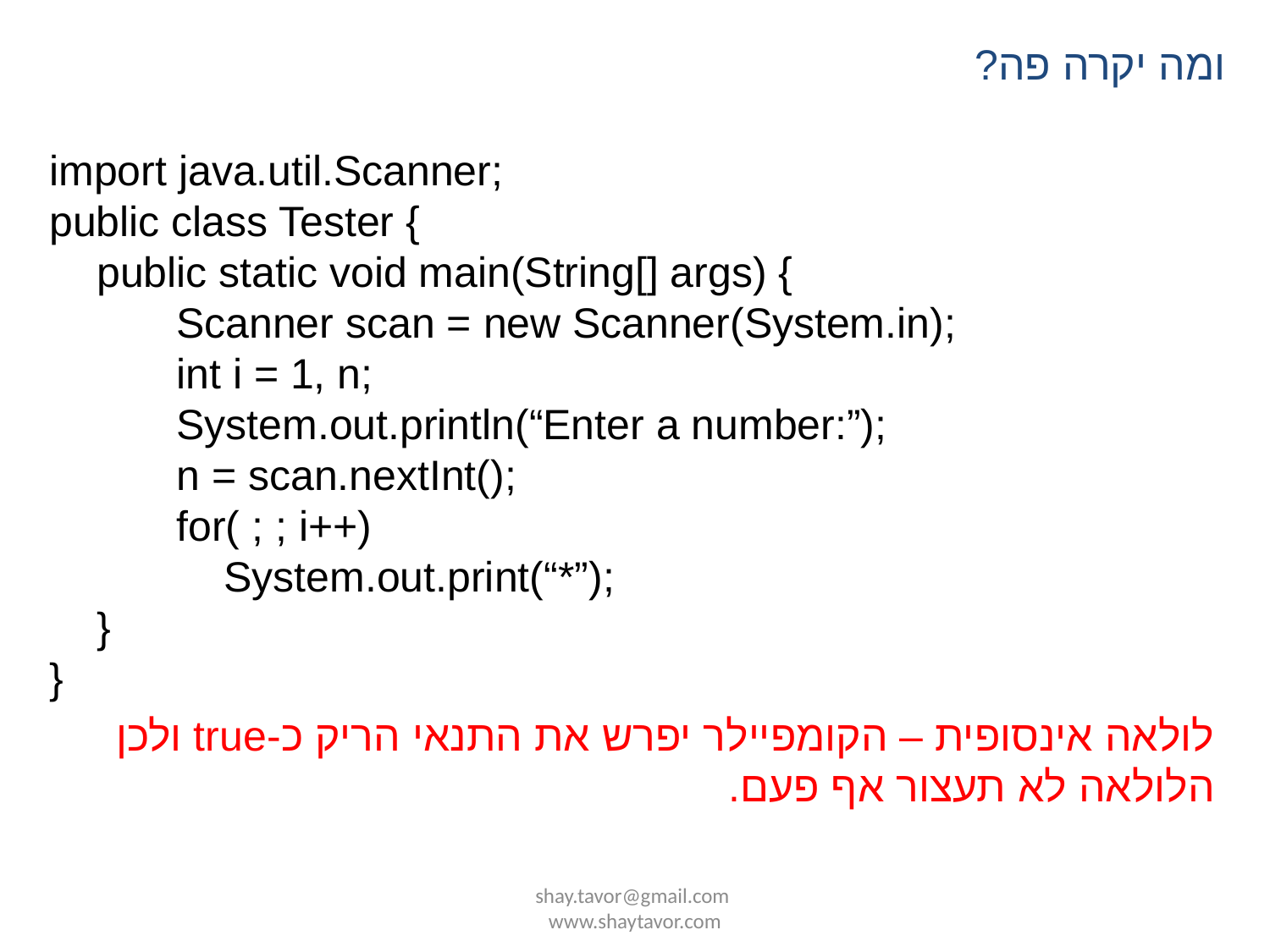

ומה יקרה פה?
import java.util.Scanner;
public class Tester {
    public static void main(String[] args) {
	Scanner scan = new Scanner(System.in);
	int i = 1, n;
	System.out.println(“Enter a number:”);
	n = scan.nextInt();
	for( ; ; i++)
	    System.out.print(“*”);
    }
}
לולאה אינסופית – הקומפיילר יפרש את התנאי הריק כ-true ולכן הלולאה לא תעצור אף פעם.
shay.tavor@gmail.com  www.shaytavor.com